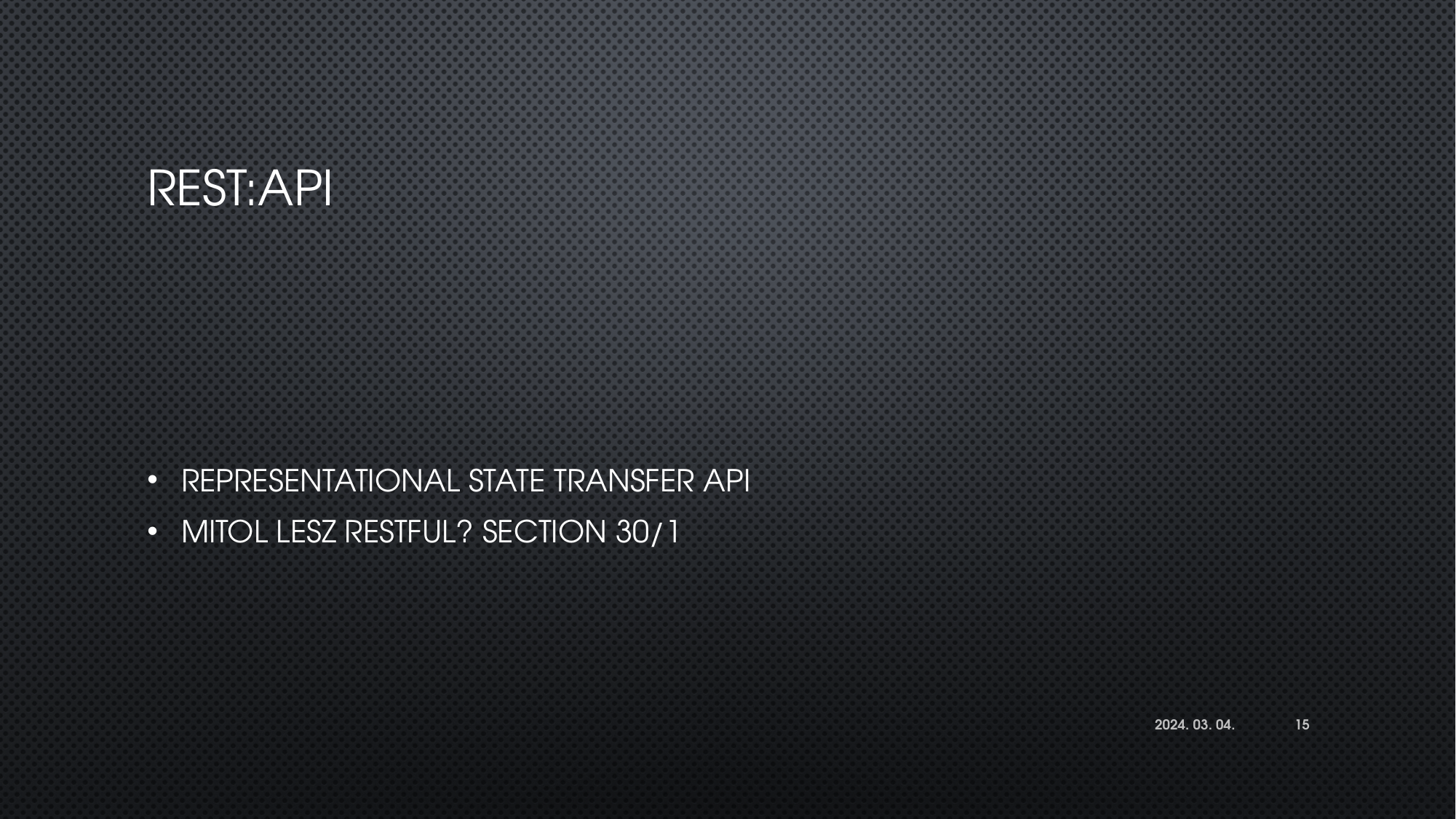

# REST:API
Representational State Transfer API
Mitol lesz restful? Section 30/1

2024. 03. 04.
15